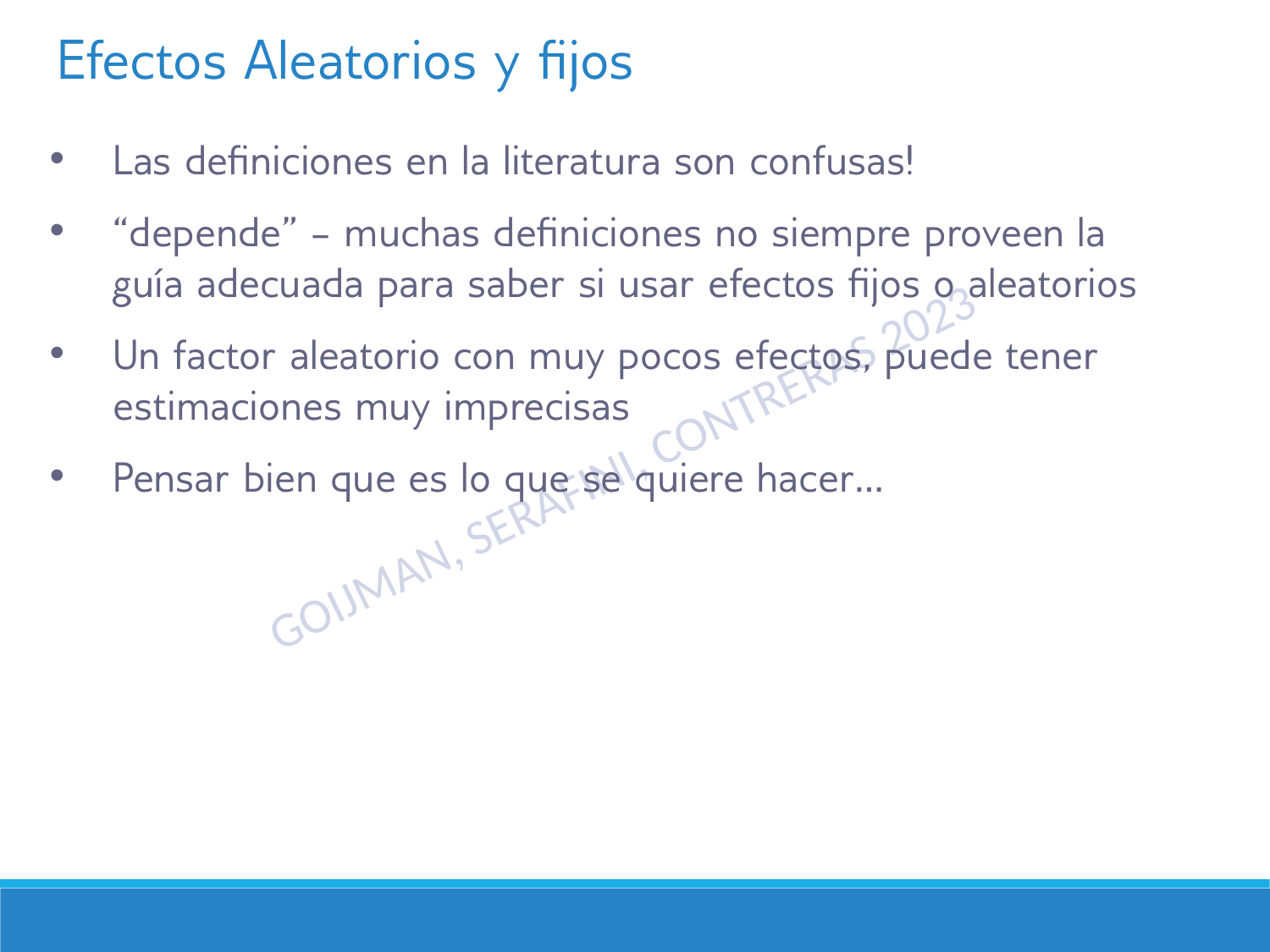

Efectos Aleatorios y fijos
Las definiciones en la literatura son confusas!
“depende” – muchas definiciones no siempre proveen la guía adecuada para saber si usar efectos fijos o aleatorios
Un factor aleatorio con muy pocos efectos, puede tener estimaciones muy imprecisas
Pensar bien que es lo que se quiere hacer…